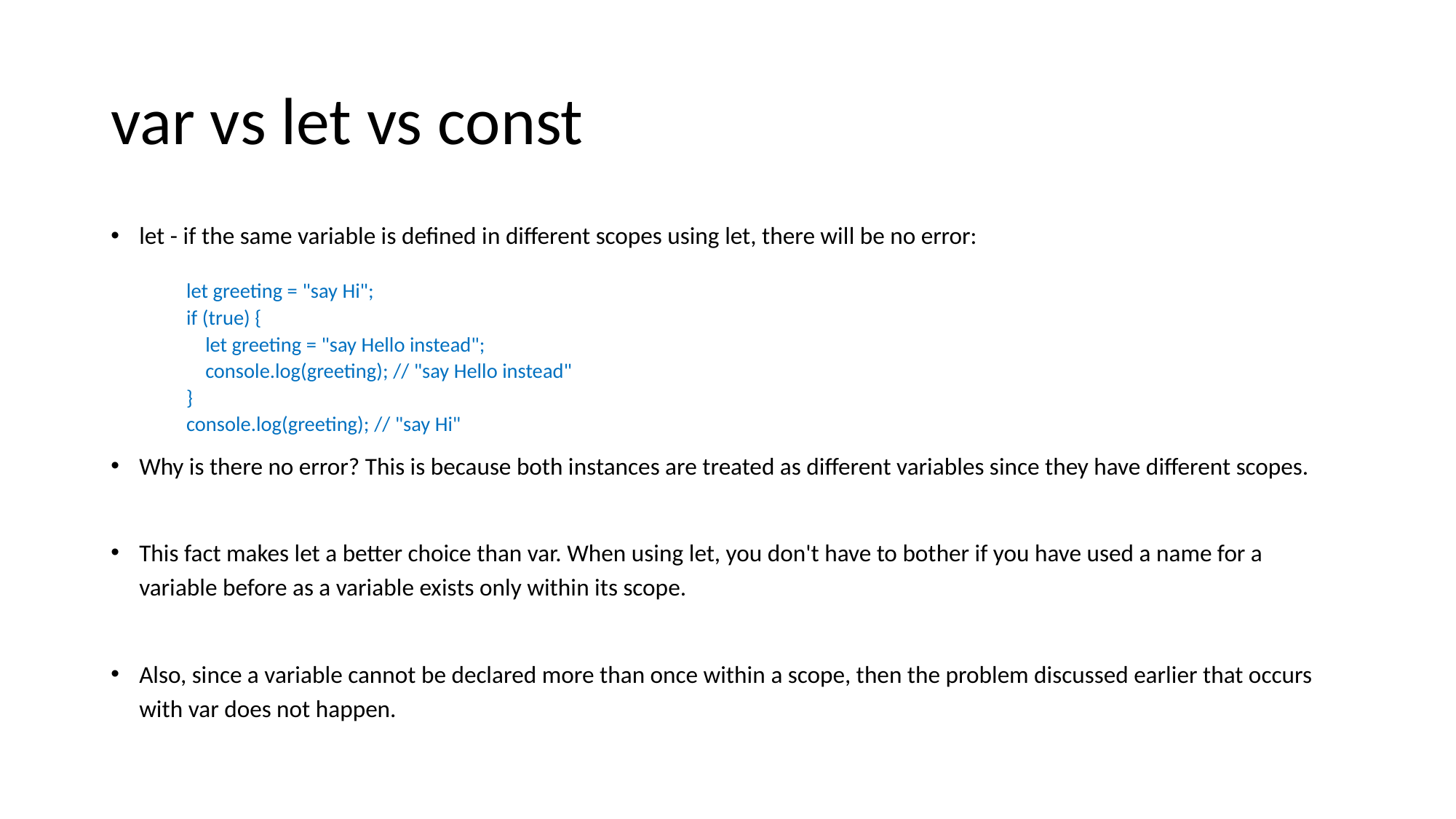

# var vs let vs const
let - if the same variable is defined in different scopes using let, there will be no error:

    let greeting = "say Hi";
    if (true) {
        let greeting = "say Hello instead";
        console.log(greeting); // "say Hello instead"
    }
    console.log(greeting); // "say Hi"
Why is there no error? This is because both instances are treated as different variables since they have different scopes.

This fact makes let a better choice than var. When using let, you don't have to bother if you have used a name for a variable before as a variable exists only within its scope.

Also, since a variable cannot be declared more than once within a scope, then the problem discussed earlier that occurs with var does not happen.